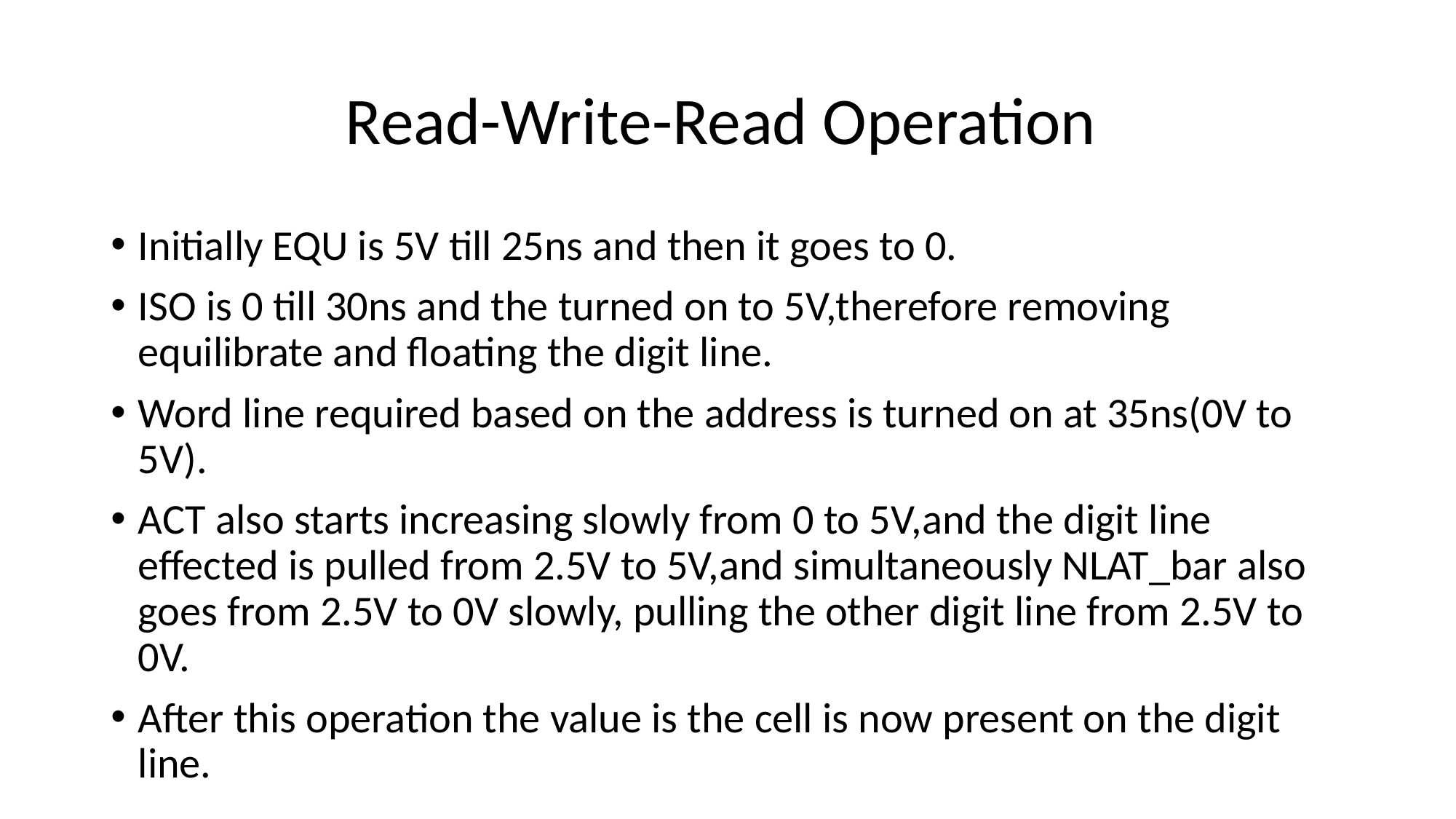

# Read-Write-Read Operation
Initially EQU is 5V till 25ns and then it goes to 0.
ISO is 0 till 30ns and the turned on to 5V,therefore removing equilibrate and floating the digit line.
Word line required based on the address is turned on at 35ns(0V to 5V).
ACT also starts increasing slowly from 0 to 5V,and the digit line effected is pulled from 2.5V to 5V,and simultaneously NLAT_bar also goes from 2.5V to 0V slowly, pulling the other digit line from 2.5V to 0V.
After this operation the value is the cell is now present on the digit line.